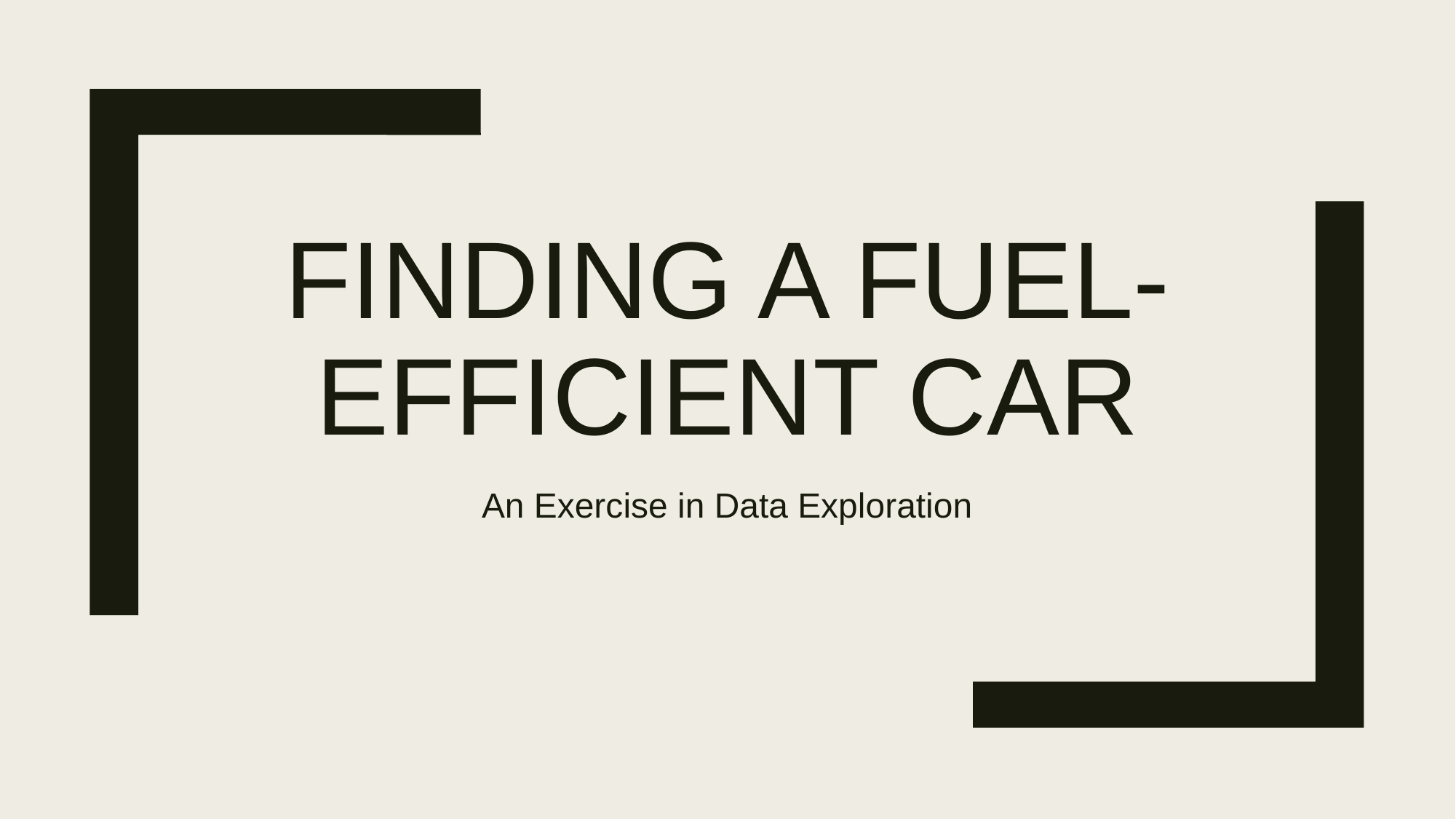

# Finding a fuel-efficient car
An Exercise in Data Exploration